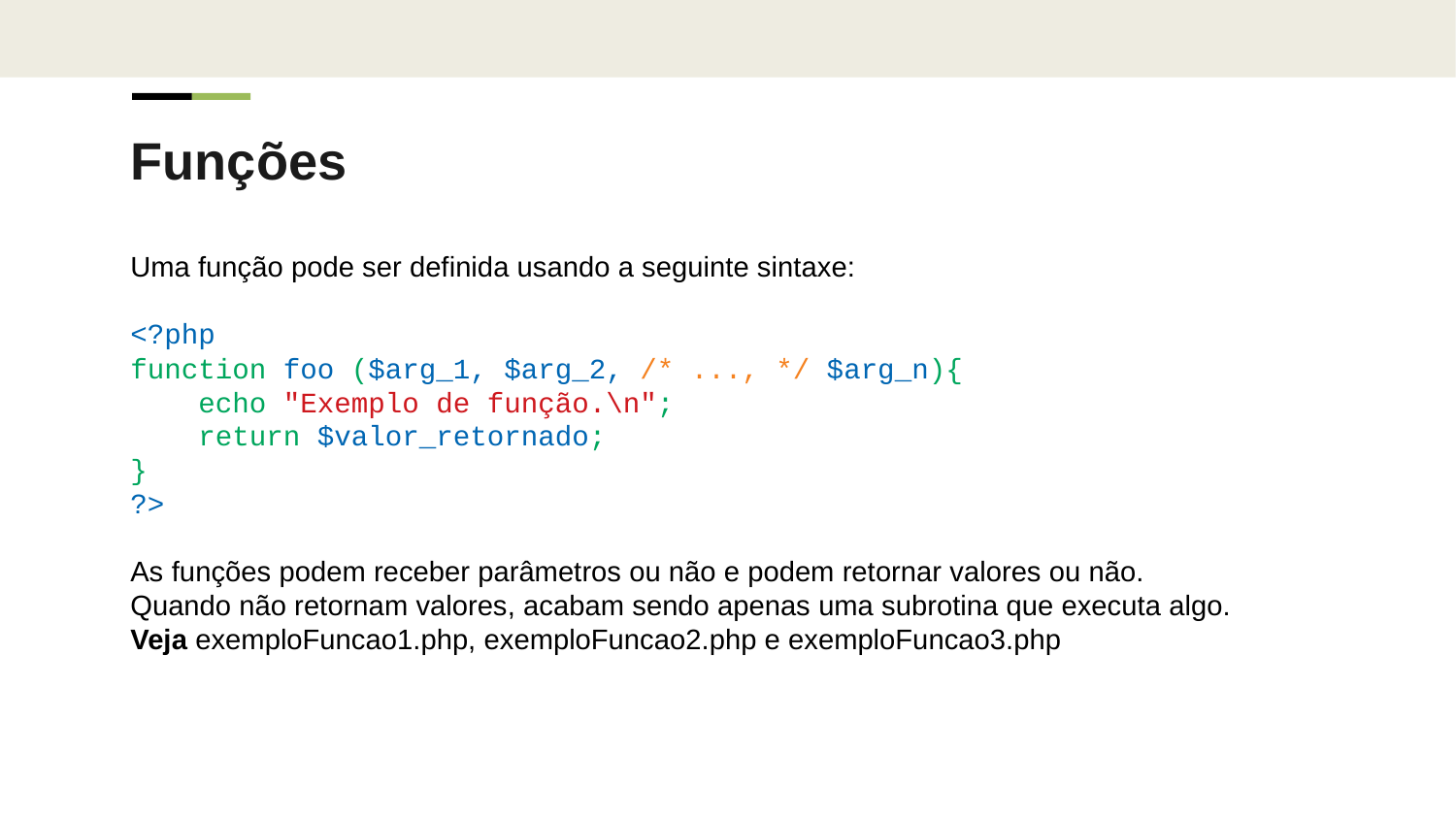

Funções
Uma função pode ser definida usando a seguinte sintaxe:

<?php
function foo ($arg_1, $arg_2, /* ..., */ $arg_n){
    echo "Exemplo de função.\n";
    return $valor_retornado;
}
?>

As funções podem receber parâmetros ou não e podem retornar valores ou não.
Quando não retornam valores, acabam sendo apenas uma subrotina que executa algo.
Veja exemploFuncao1.php, exemploFuncao2.php e exemploFuncao3.php